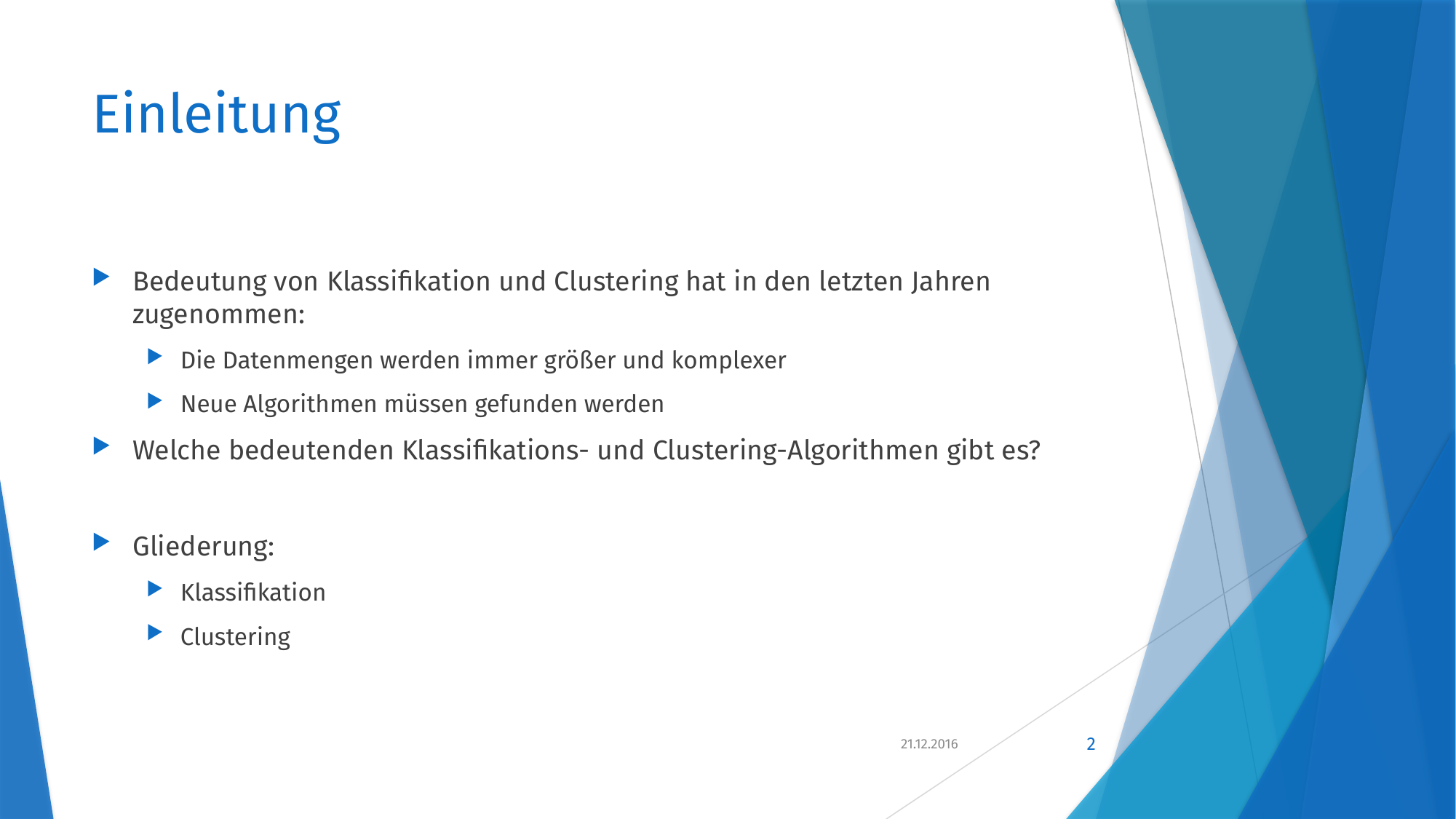

# Einleitung
Bedeutung von Klassifikation und Clustering hat in den letzten Jahren zugenommen:
Die Datenmengen werden immer größer und komplexer
Neue Algorithmen müssen gefunden werden
Welche bedeutenden Klassifikations- und Clustering-Algorithmen gibt es?

Gliederung:
Klassifikation
Clustering
21.12.2016
2